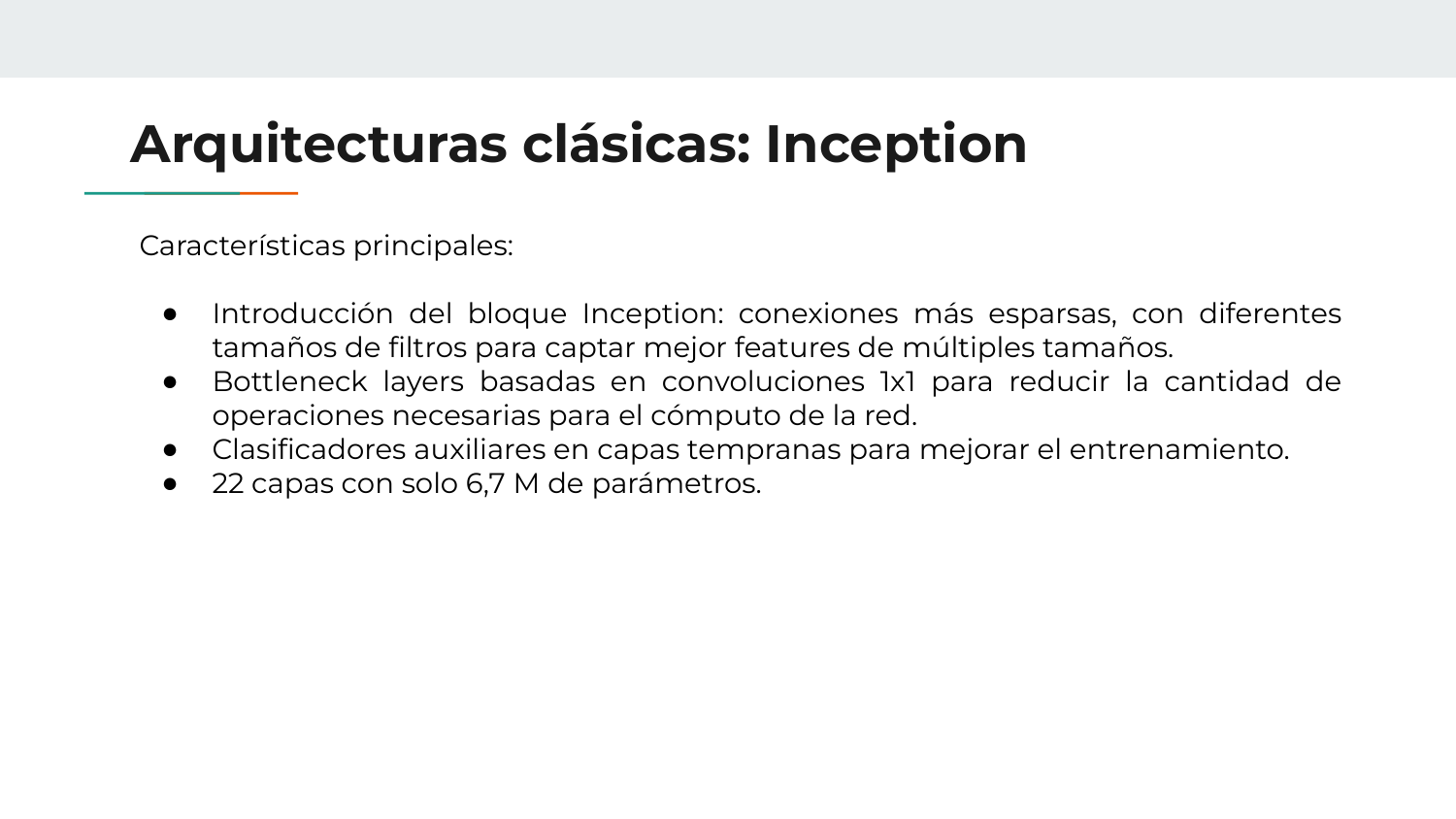

# Arquitecturas clásicas: Inception
Características principales:

Introducción del bloque Inception: conexiones más esparsas, con diferentes tamaños de filtros para captar mejor features de múltiples tamaños.
Bottleneck layers basadas en convoluciones 1x1 para reducir la cantidad de operaciones necesarias para el cómputo de la red.
Clasificadores auxiliares en capas tempranas para mejorar el entrenamiento.
22 capas con solo 6,7 M de parámetros.